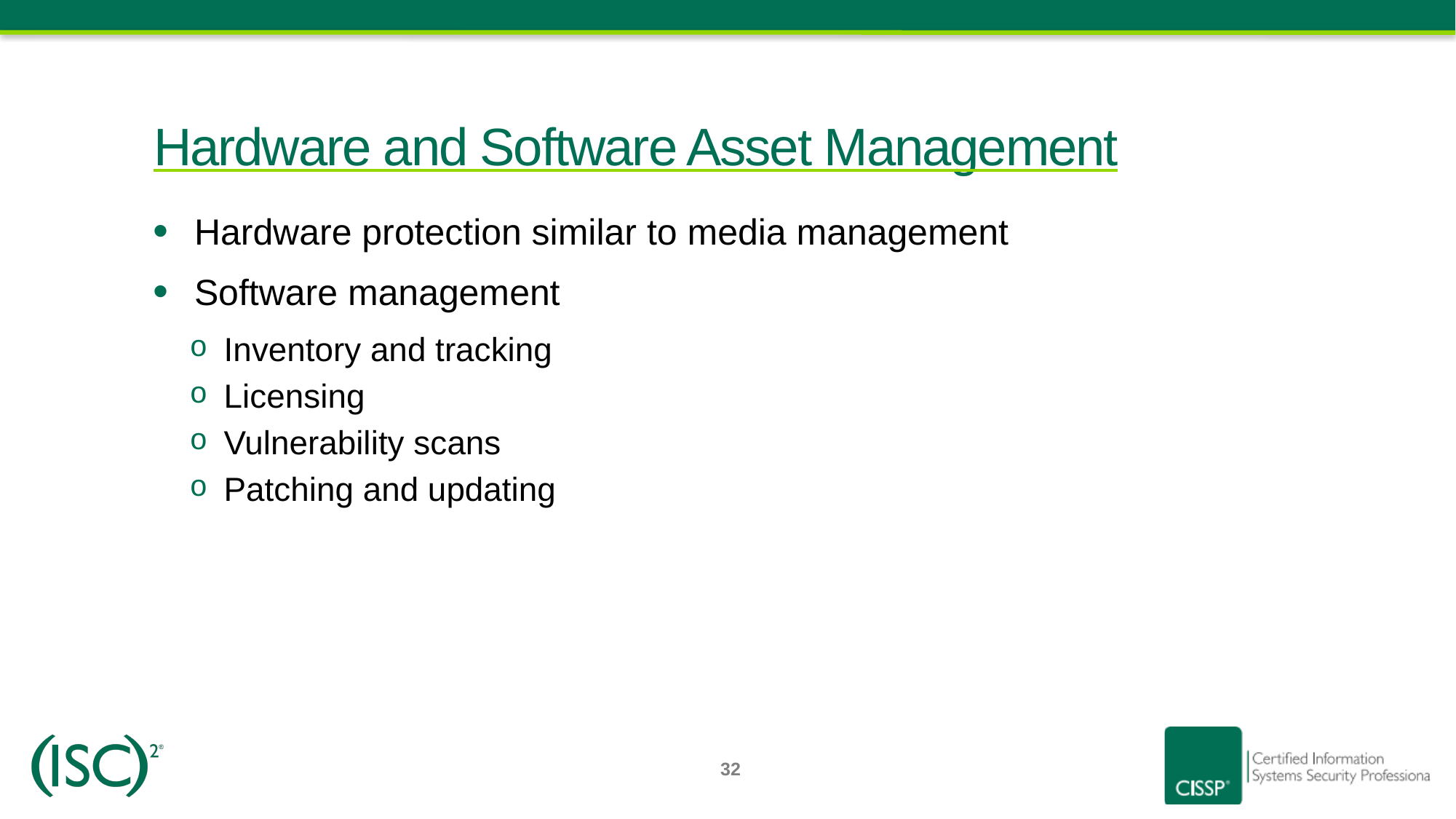

# Hardware and Software Asset Management
Hardware protection similar to media management
Software management
Inventory and tracking
Licensing
Vulnerability scans
Patching and updating